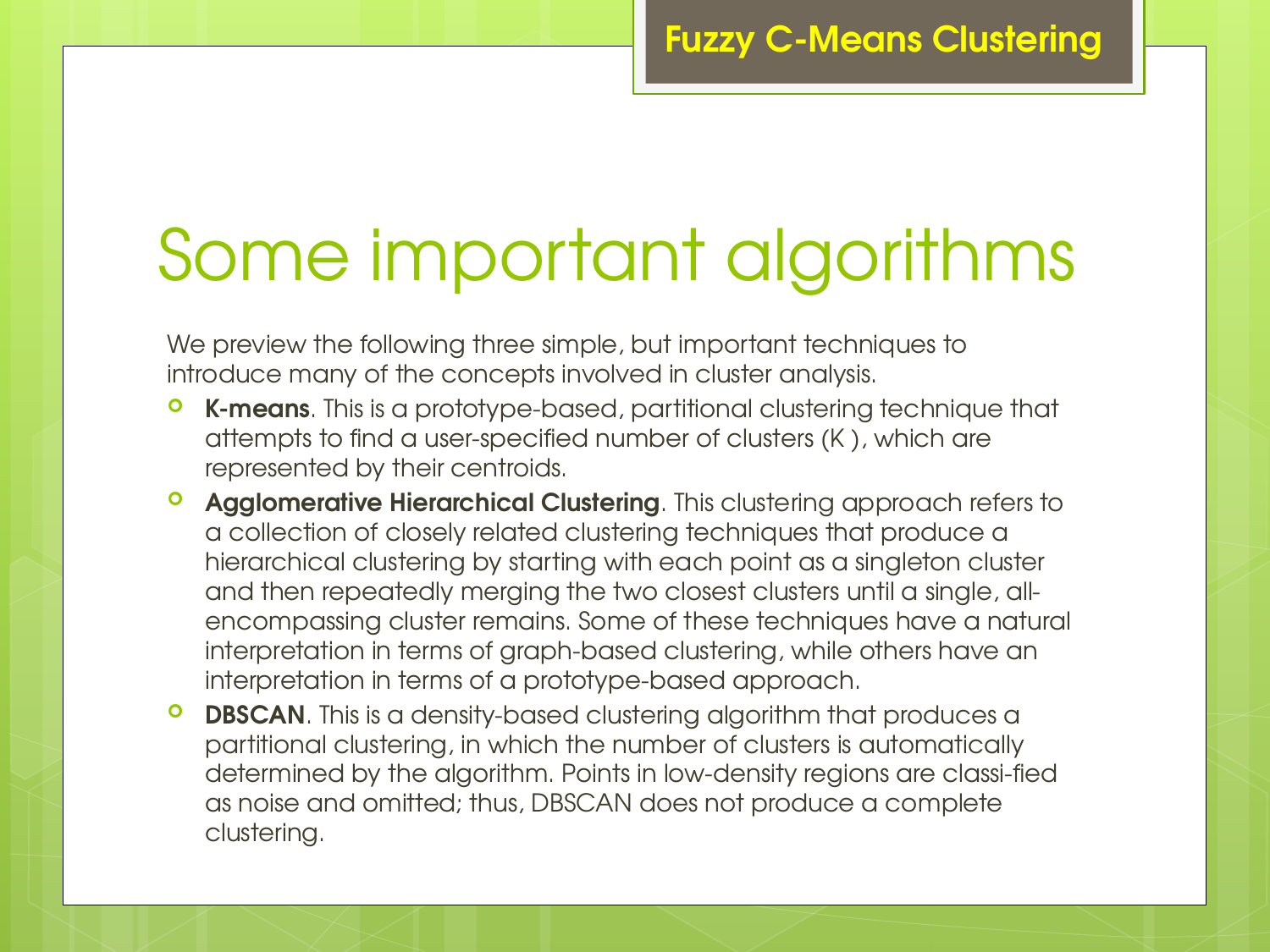

# Some important algorithms
We preview the following three simple, but important techniques to introduce many of the concepts involved in cluster analysis.
K-means. This is a prototype-based, partitional clustering technique that attempts to ﬁnd a user-speciﬁed number of clusters (K ), which are represented by their centroids.
Agglomerative Hierarchical Clustering. This clustering approach refers to a collection of closely related clustering techniques that produce a hierarchical clustering by starting with each point as a singleton cluster and then repeatedly merging the two closest clusters until a single, all-encompassing cluster remains. Some of these techniques have a natural interpretation in terms of graph-based clustering, while others have an interpretation in terms of a prototype-based approach.
DBSCAN. This is a density-based clustering algorithm that produces a partitional clustering, in which the number of clusters is automatically determined by the algorithm. Points in low-density regions are classi-ﬁed as noise and omitted; thus, DBSCAN does not produce a complete clustering.